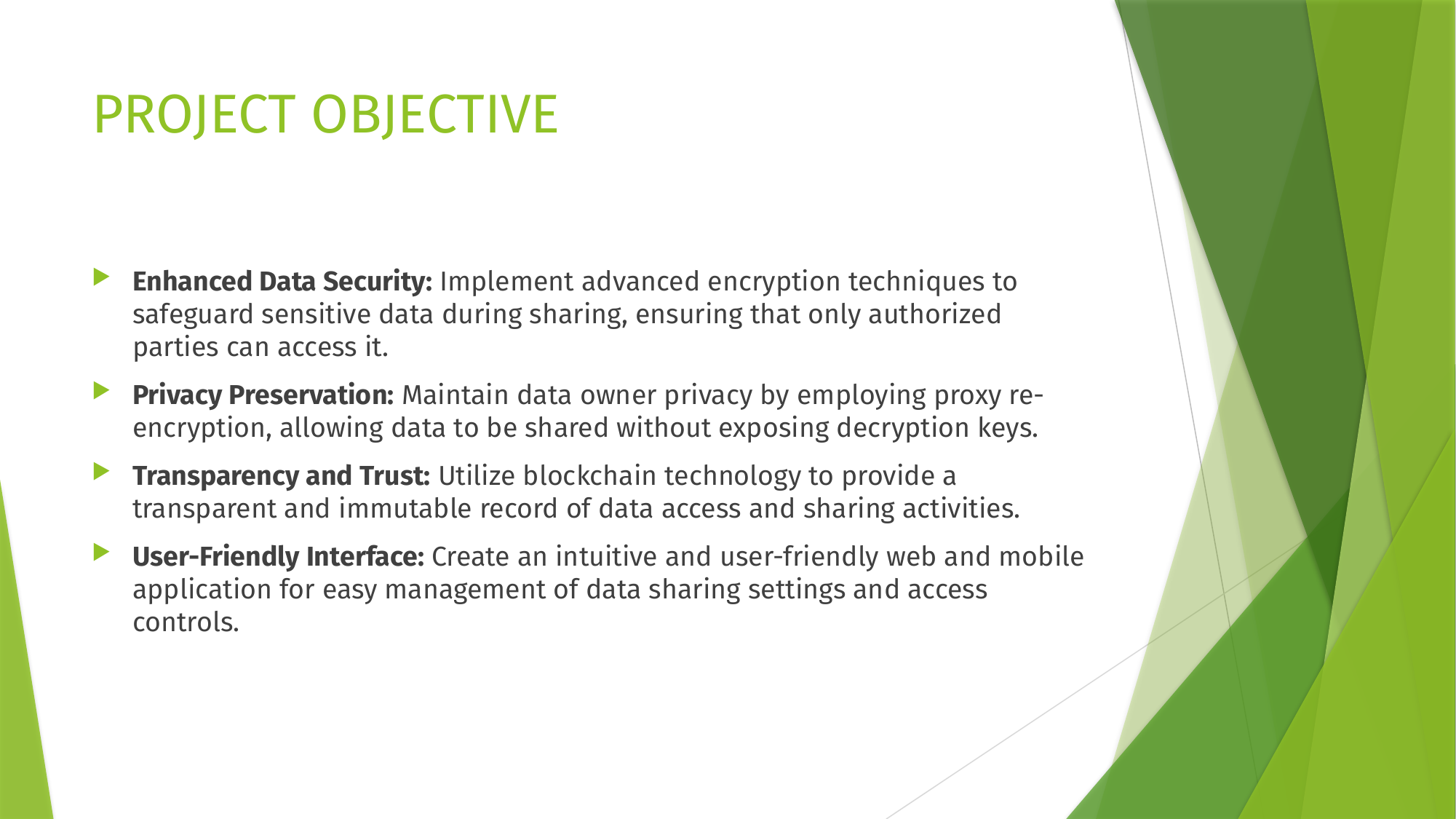

# PROJECT OBJECTIVE
Enhanced Data Security: Implement advanced encryption techniques to safeguard sensitive data during sharing, ensuring that only authorized parties can access it.
Privacy Preservation: Maintain data owner privacy by employing proxy re-encryption, allowing data to be shared without exposing decryption keys.
Transparency and Trust: Utilize blockchain technology to provide a transparent and immutable record of data access and sharing activities.
User-Friendly Interface: Create an intuitive and user-friendly web and mobile application for easy management of data sharing settings and access controls.